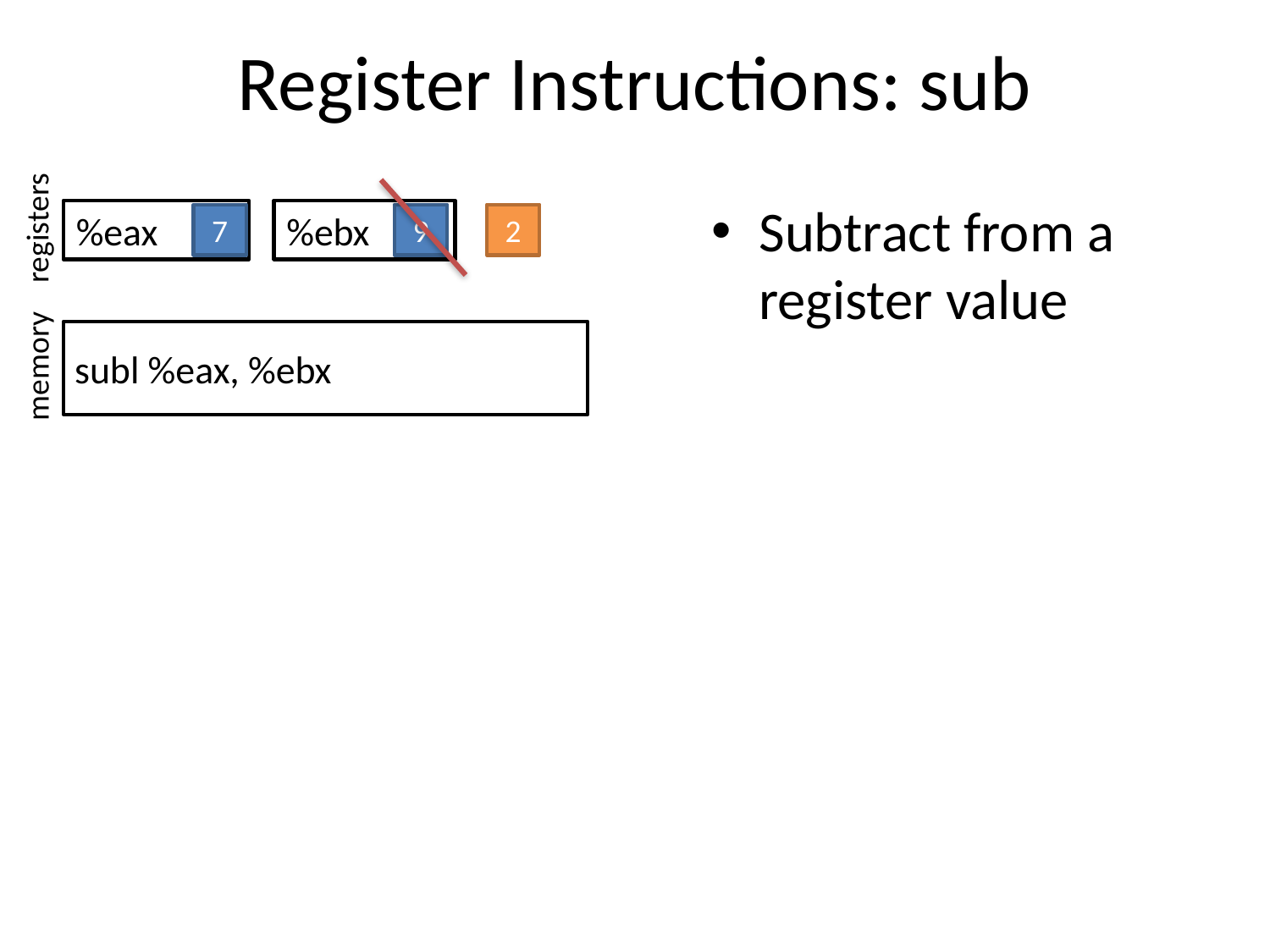

# Register Instructions: sub
Subtract from a register value
%eax
%ebx
registers
7
9
2

subl %eax, %ebx
memory